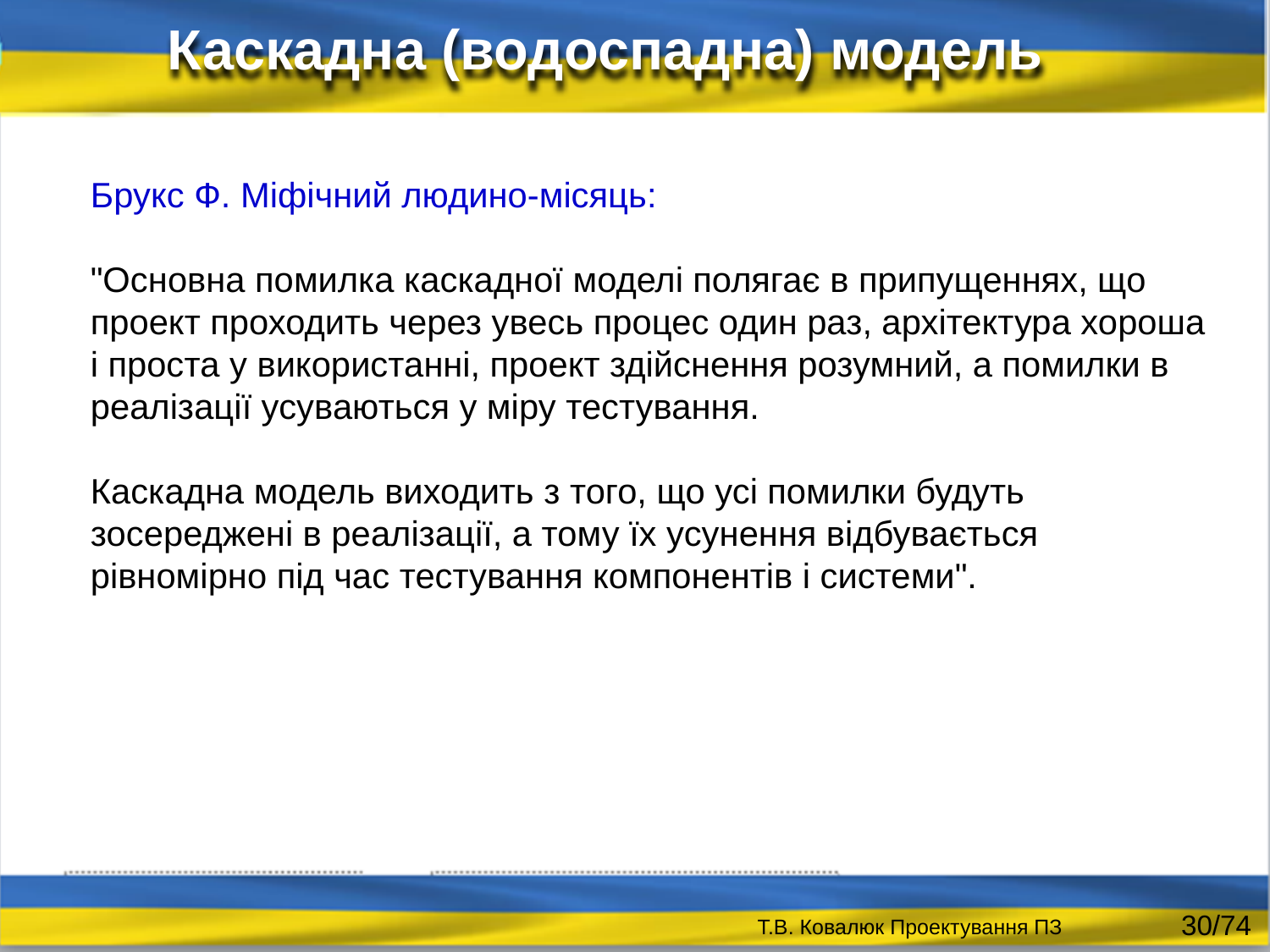

Каскадна (водоспадна) модель
Брукс Ф. Міфічний людино-місяць:

"Основна помилка каскадної моделі полягає в припущеннях, що проект проходить через увесь процес один раз, архітектура хороша і проста у використанні, проект здійснення розумний, а помилки в реалізації усуваються у міру тестування.

Каскадна модель виходить з того, що усі помилки будуть зосереджені в реалізації, а тому їх усунення відбувається рівномірно під час тестування компонентів і системи".